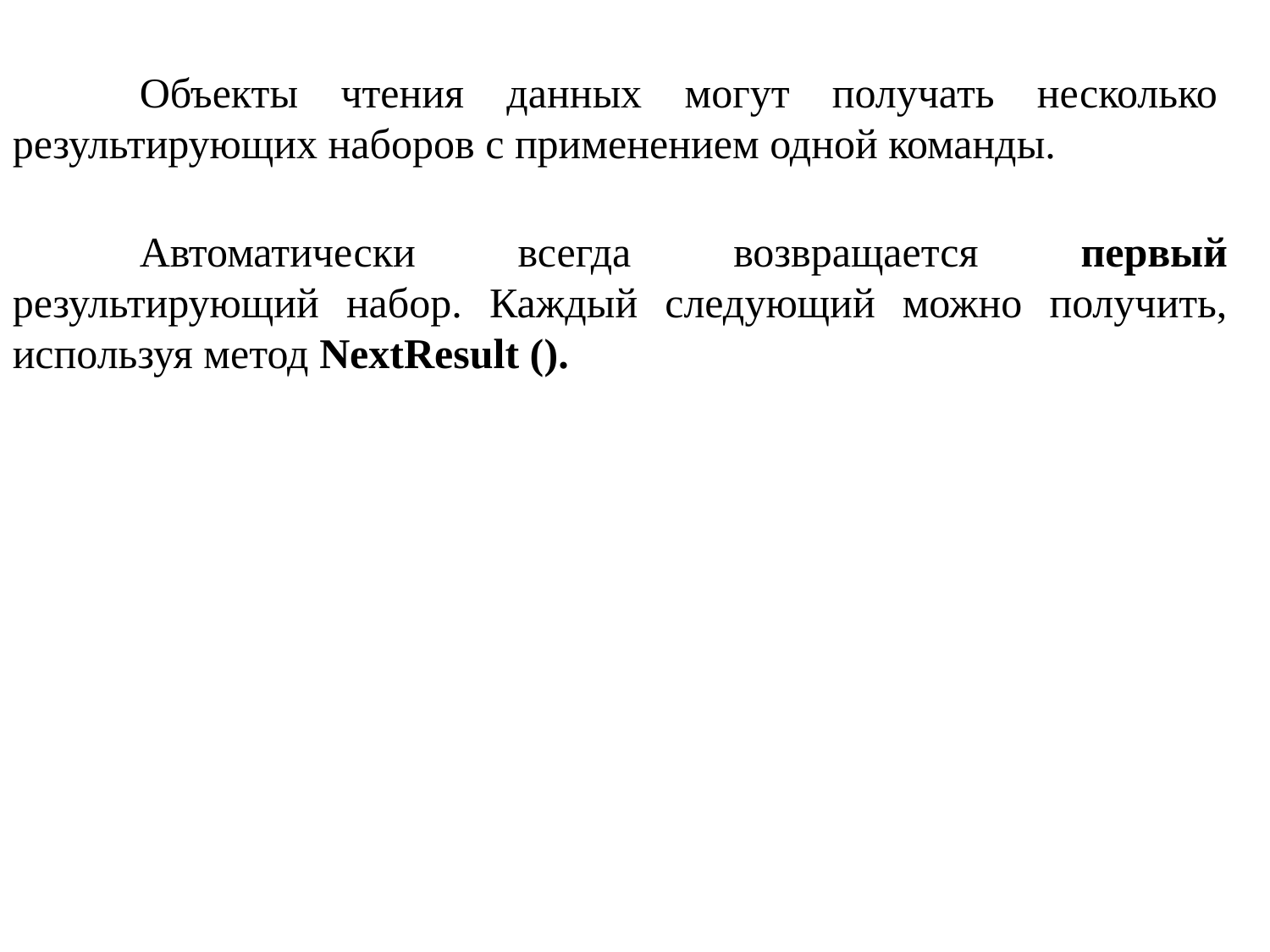

Объекты чтения данных могут получать несколько результирующих наборов с применением одной команды.
	Автоматически всегда возвращается первый результирующий набор. Каждый следующий можно получить, используя метод NextResult ().